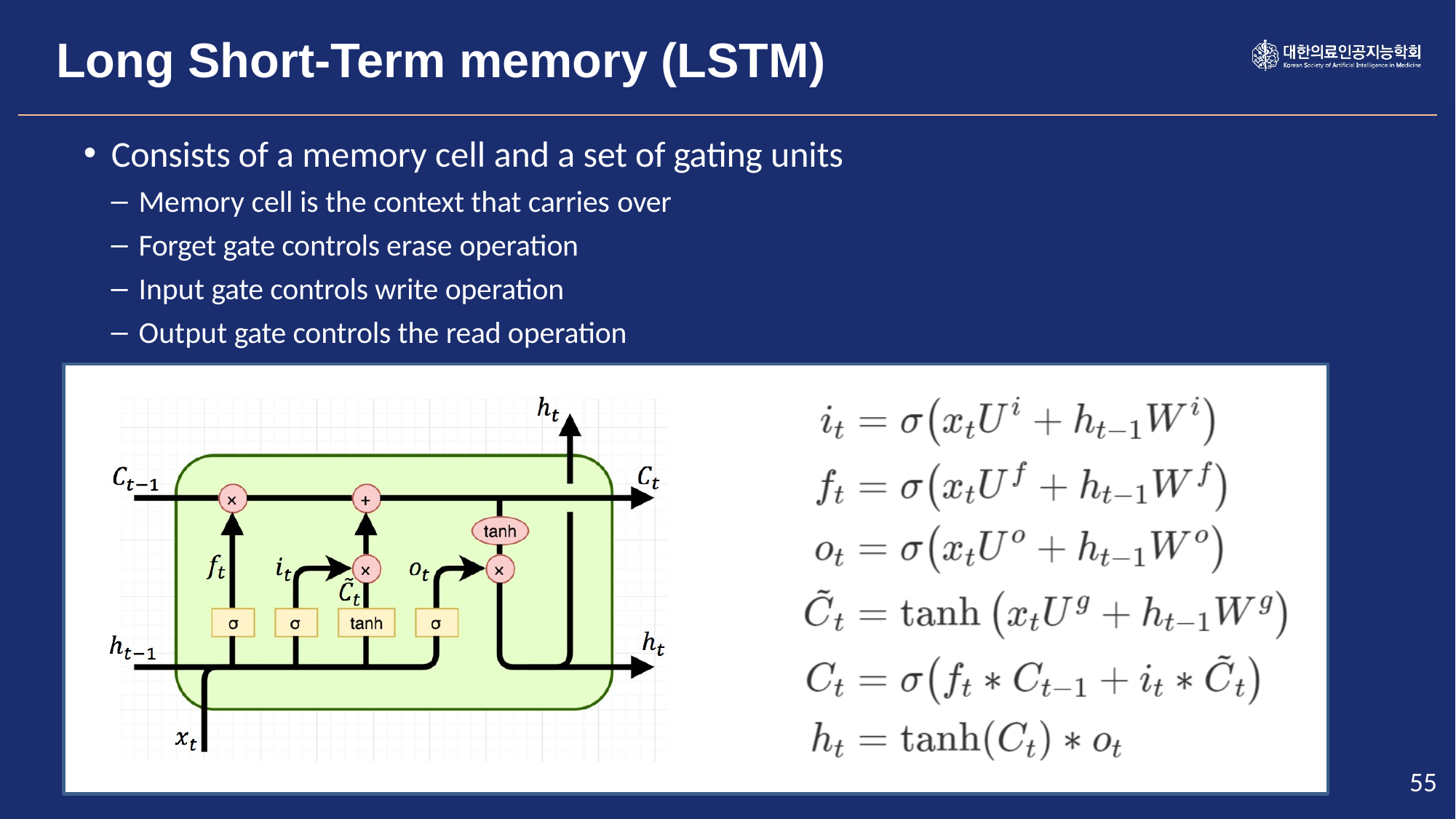

Long Short-Term memory (LSTM)
Consists of a memory cell and a set of gating units
Memory cell is the context that carries over
Forget gate controls erase operation
Input gate controls write operation
Output gate controls the read operation

55